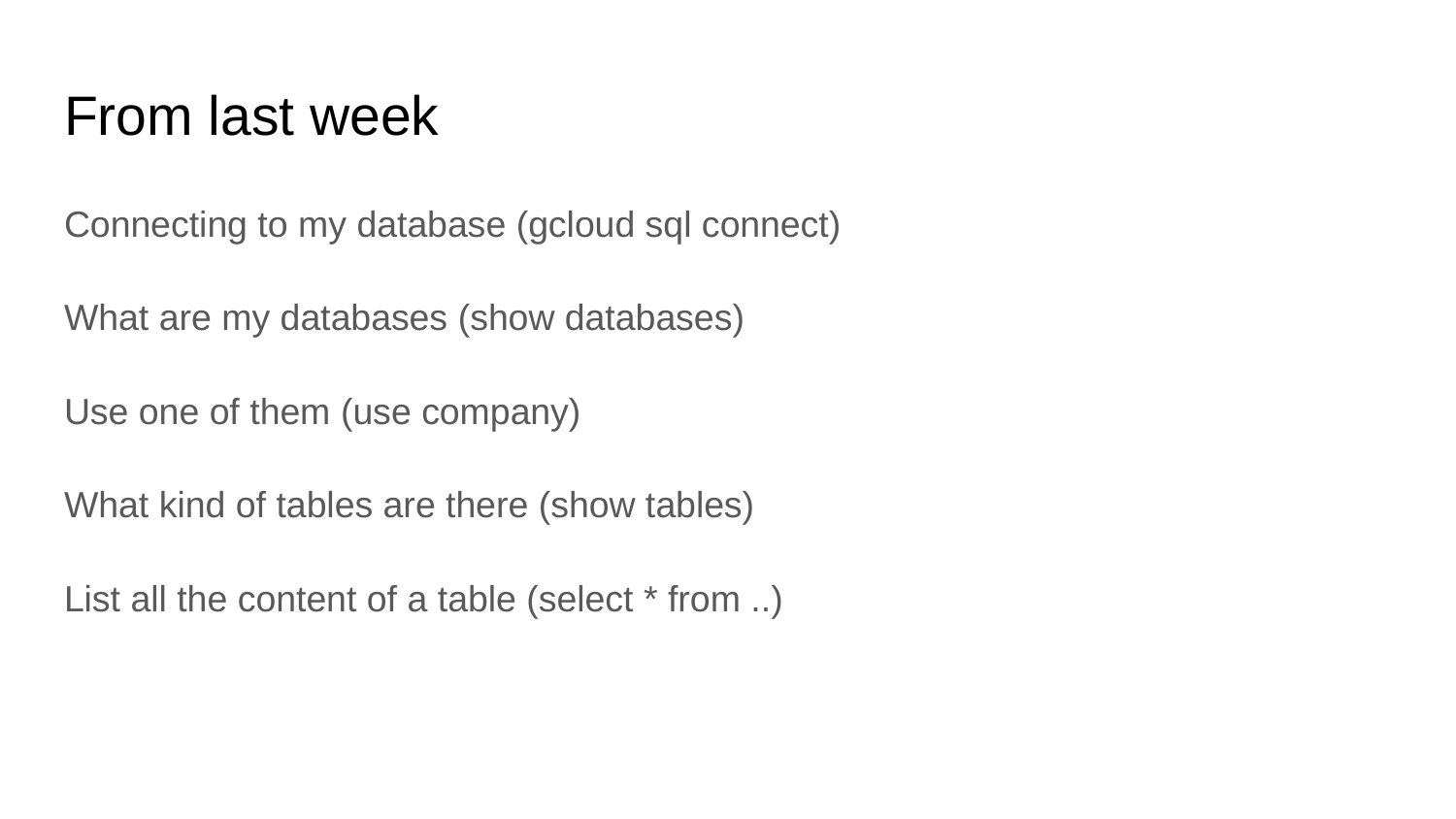

# From last week
Connecting to my database (gcloud sql connect)

What are my databases (show databases)

Use one of them (use company)

What kind of tables are there (show tables)

List all the content of a table (select * from ..)